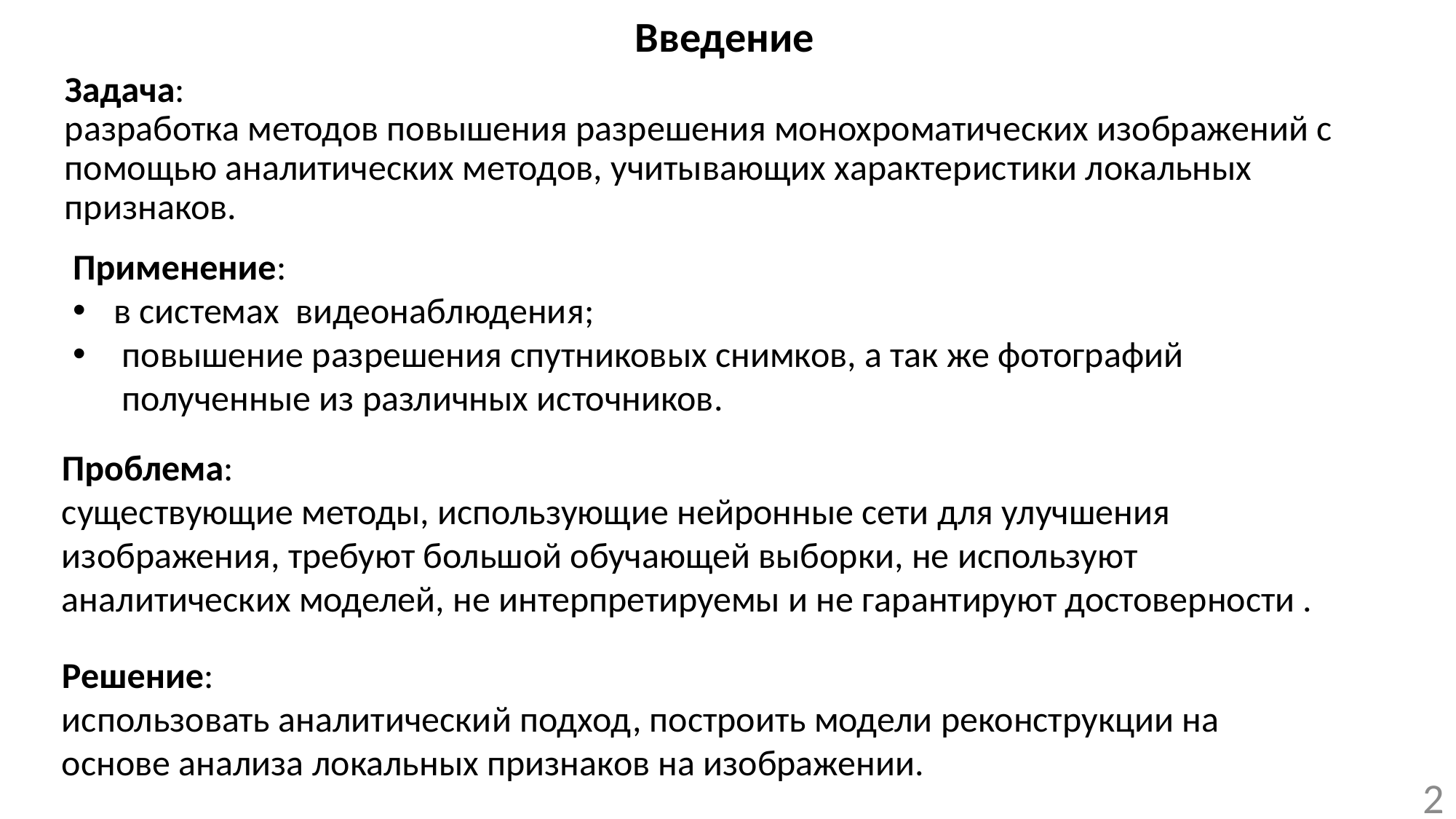

# Введение
Задача:
разработка методов повышения разрешения монохроматических изображений с помощью аналитических методов, учитывающих характеристики локальных признаков.
Применение:
в системах  видеонаблюдения;
 повышение разрешения спутниковых снимков, а так же фотографий
      полученные из различных источников.
Проблема:
существующие методы, использующие нейронные сети для улучшения изображения, требуют большой обучающей выборки, не используют аналитических моделей, не интерпретируемы и не гарантируют достоверности .
Решение:
использовать аналитический подход, построить модели реконструкции на основе анализа локальных признаков на изображении.
2